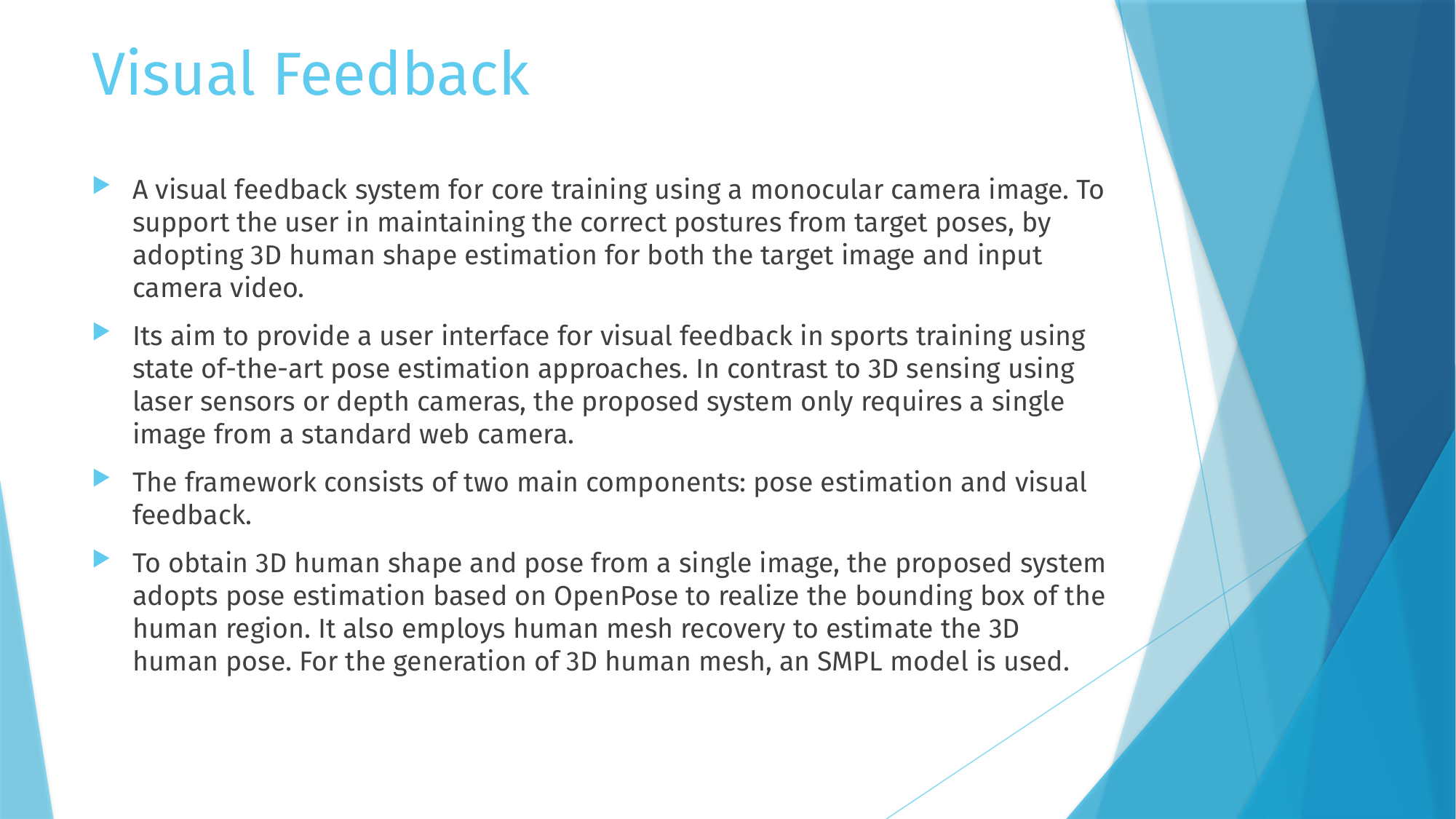

# Visual Feedback
A visual feedback system for core training using a monocular camera image. To support the user in maintaining the correct postures from target poses, by adopting 3D human shape estimation for both the target image and input camera video.
Its aim to provide a user interface for visual feedback in sports training using state of-the-art pose estimation approaches. In contrast to 3D sensing using laser sensors or depth cameras, the proposed system only requires a single image from a standard web camera.
The framework consists of two main components: pose estimation and visual feedback.
To obtain 3D human shape and pose from a single image, the proposed system adopts pose estimation based on OpenPose to realize the bounding box of the human region. It also employs human mesh recovery to estimate the 3D human pose. For the generation of 3D human mesh, an SMPL model is used.